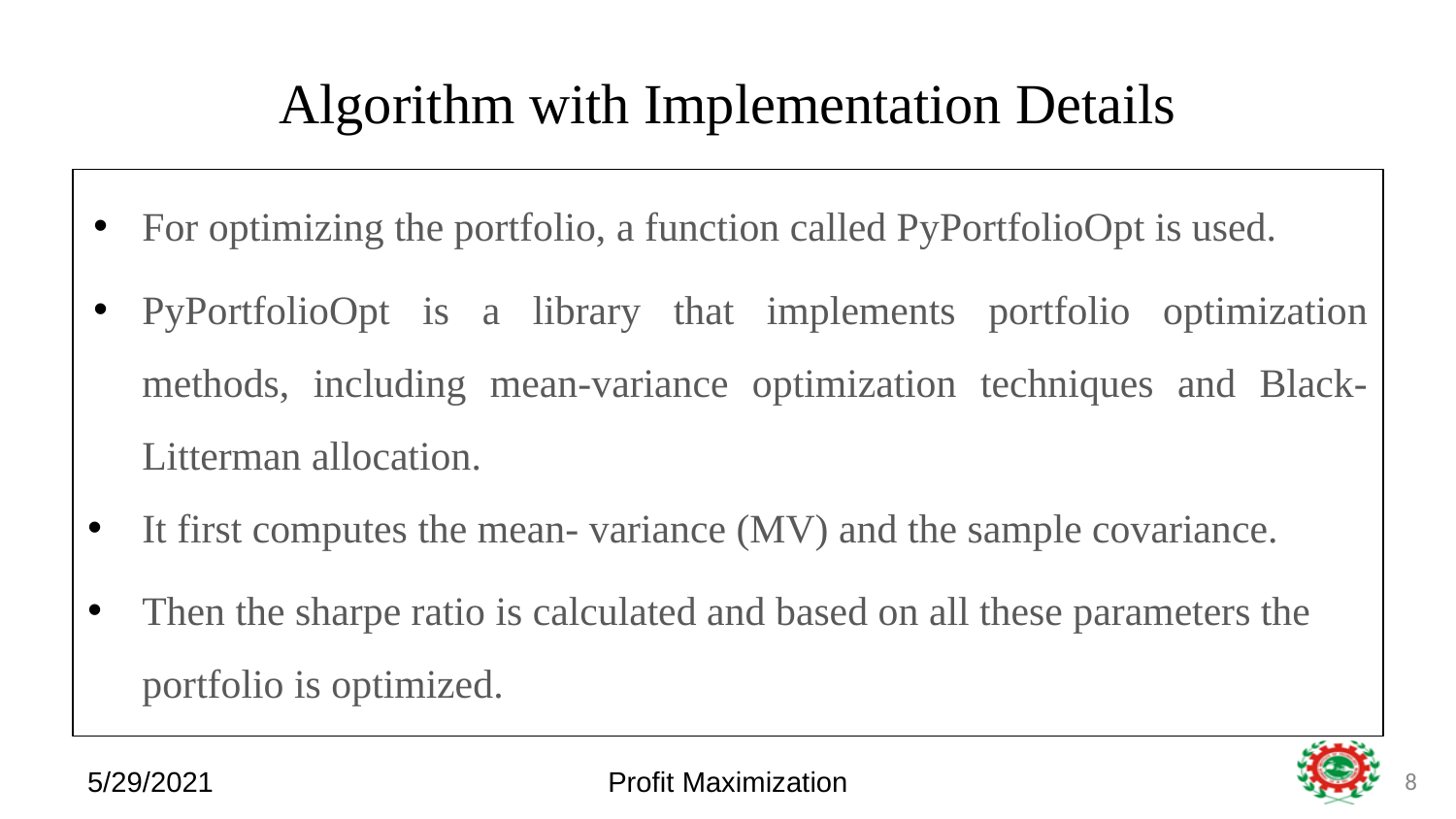

# Algorithm with Implementation Details
For optimizing the portfolio, a function called PyPortfolioOpt is used.
PyPortfolioOpt is a library that implements portfolio optimization methods, including mean-variance optimization techniques and Black-Litterman allocation.
It first computes the mean- variance (MV) and the sample covariance.
Then the sharpe ratio is calculated and based on all these parameters the portfolio is optimized.

5/29/2021
Profit Maximization
8